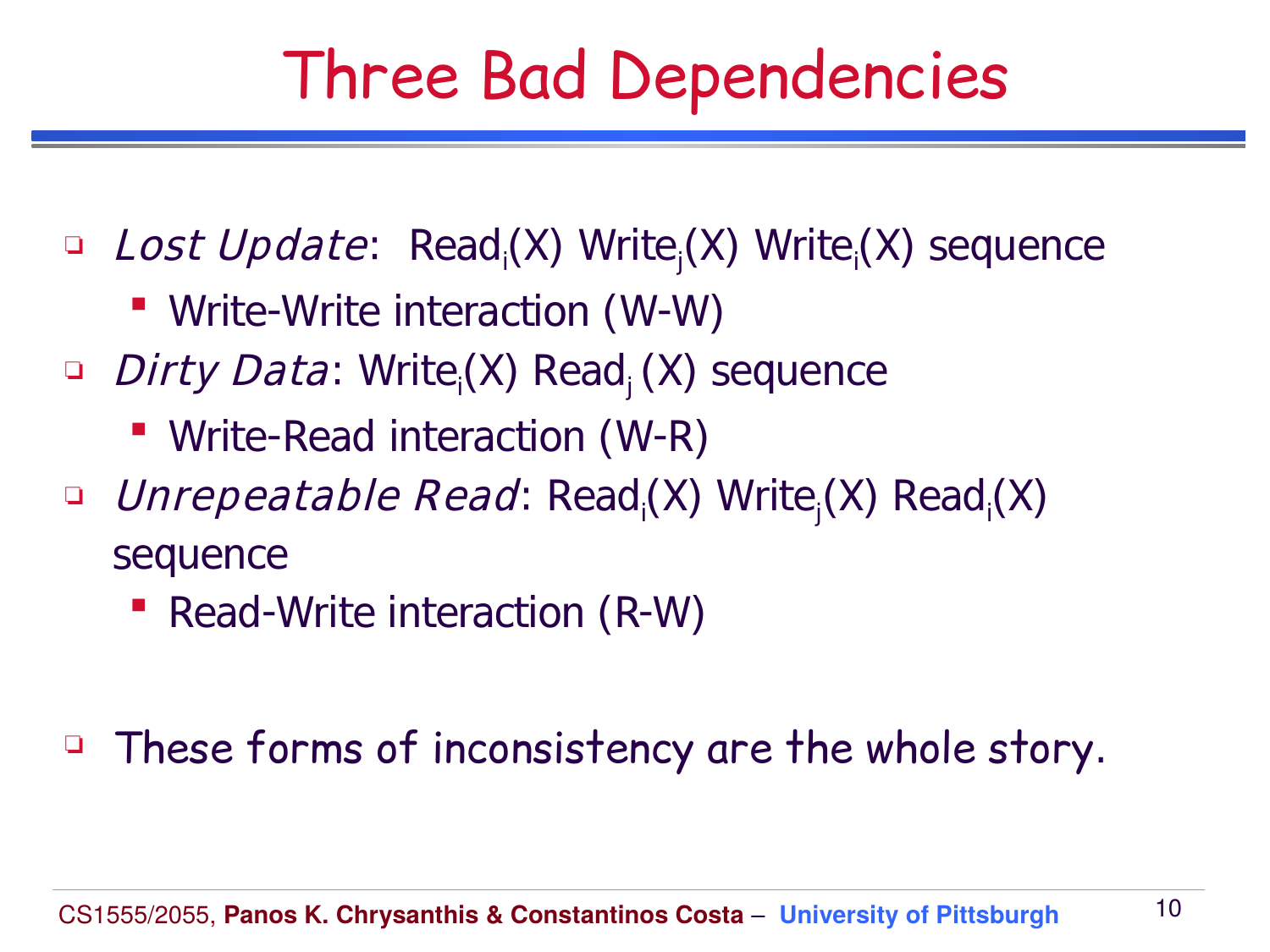

# Three Bad Dependencies
Lost Update:  Readi(X) Writej(X) Writei(X) sequence
Write-Write interaction (W-W)
Dirty Data: Writei(X) Readj (X) sequence
Write-Read interaction (W-R)
Unrepeatable Read: Readi(X) Writej(X) Readi(X) sequence
Read-Write interaction (R-W)

These forms of inconsistency are the whole story.